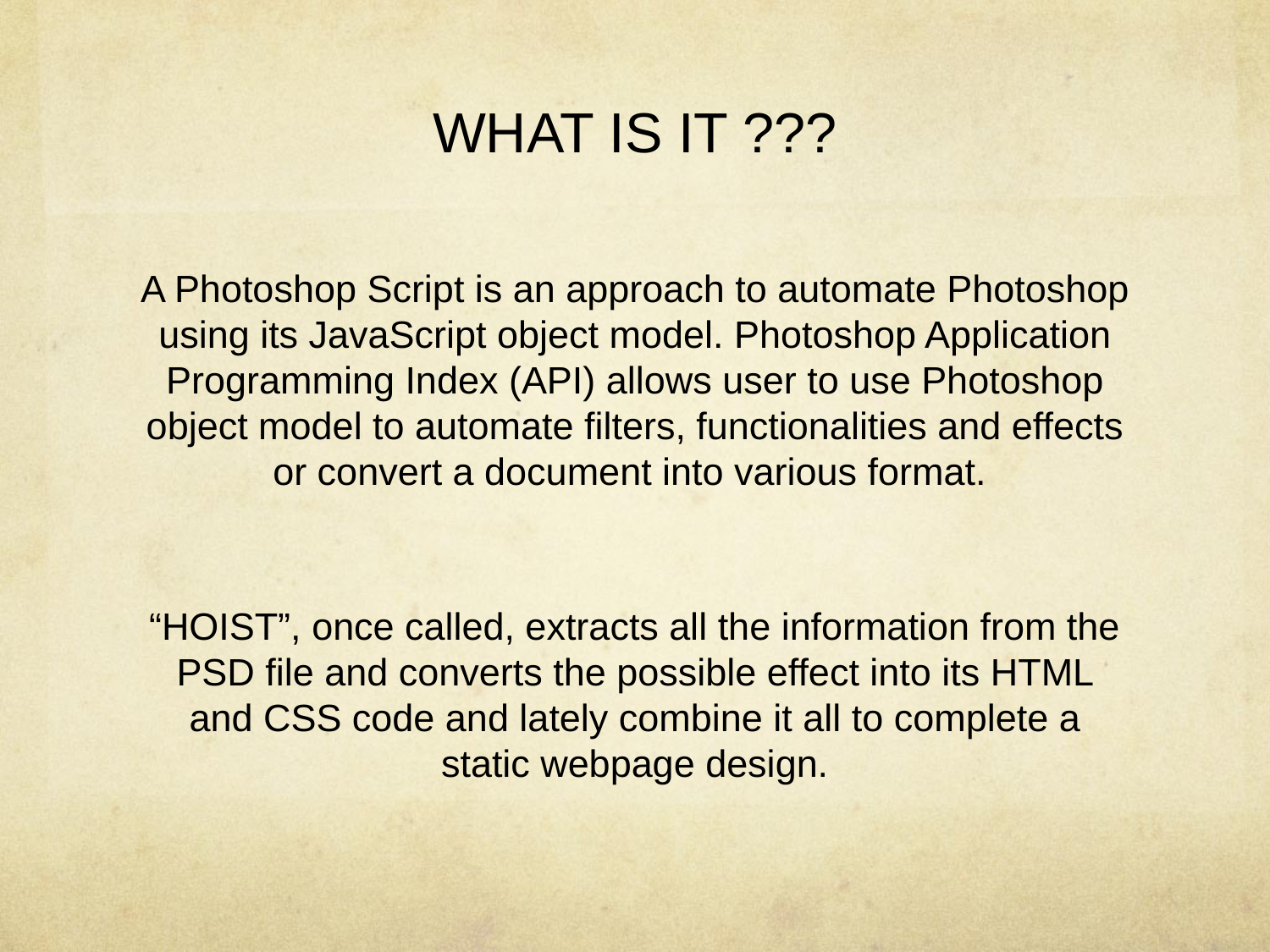

# WHAT IS IT ???
A Photoshop Script is an approach to automate Photoshop using its JavaScript object model. Photoshop Application Programming Index (API) allows user to use Photoshop object model to automate filters, functionalities and effects or convert a document into various format.

“HOIST”, once called, extracts all the information from the PSD file and converts the possible effect into its HTML and CSS code and lately combine it all to complete a static webpage design.